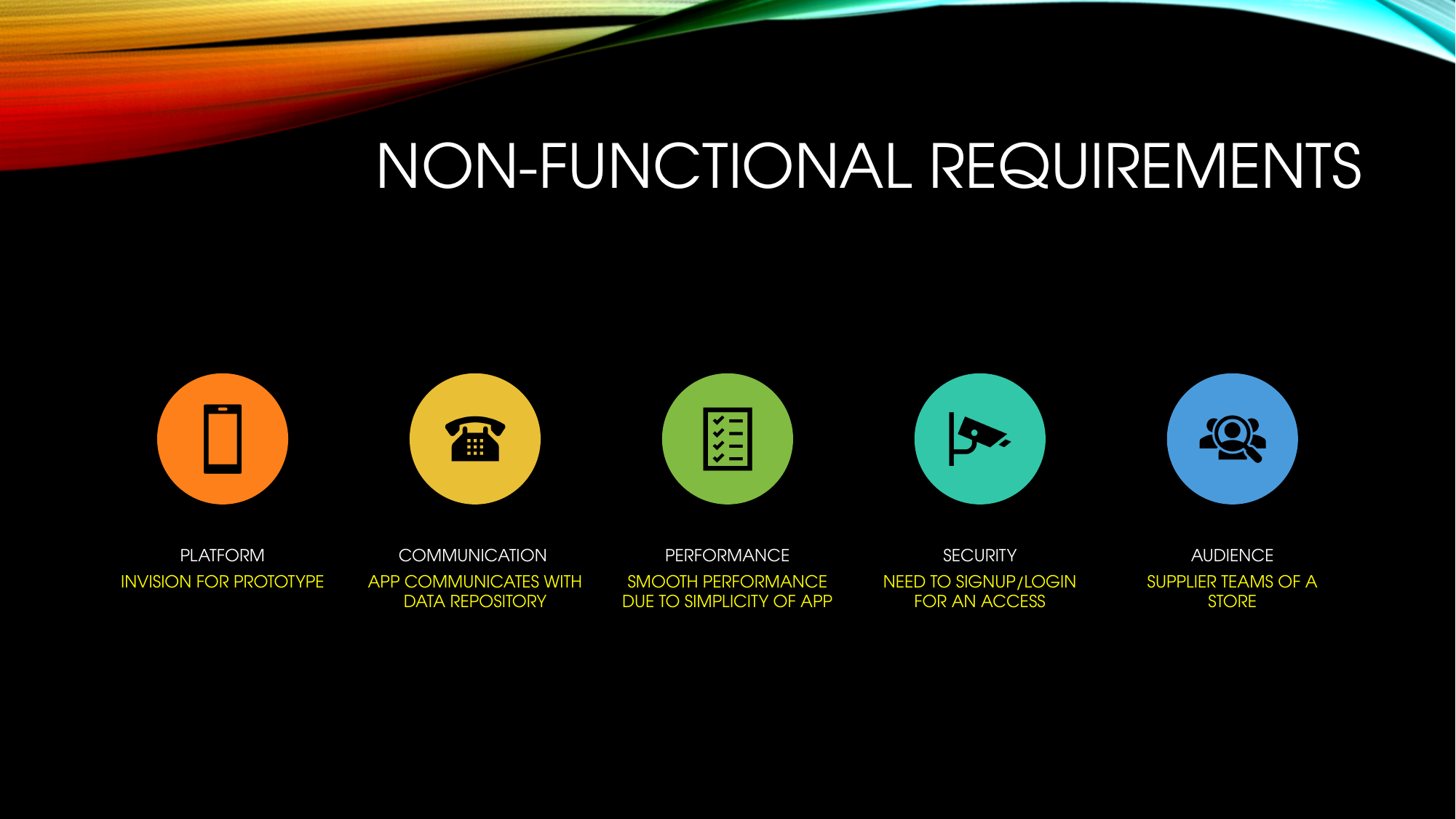

# Non-Functional requirements
Platform
INVISION FOR PROTOTYPE
Communication
APP Communicates with data repository
Performance
Smooth performance due to simplicity of app
Security
Need to signup/login for an access
Audience
Supplier teams of a store